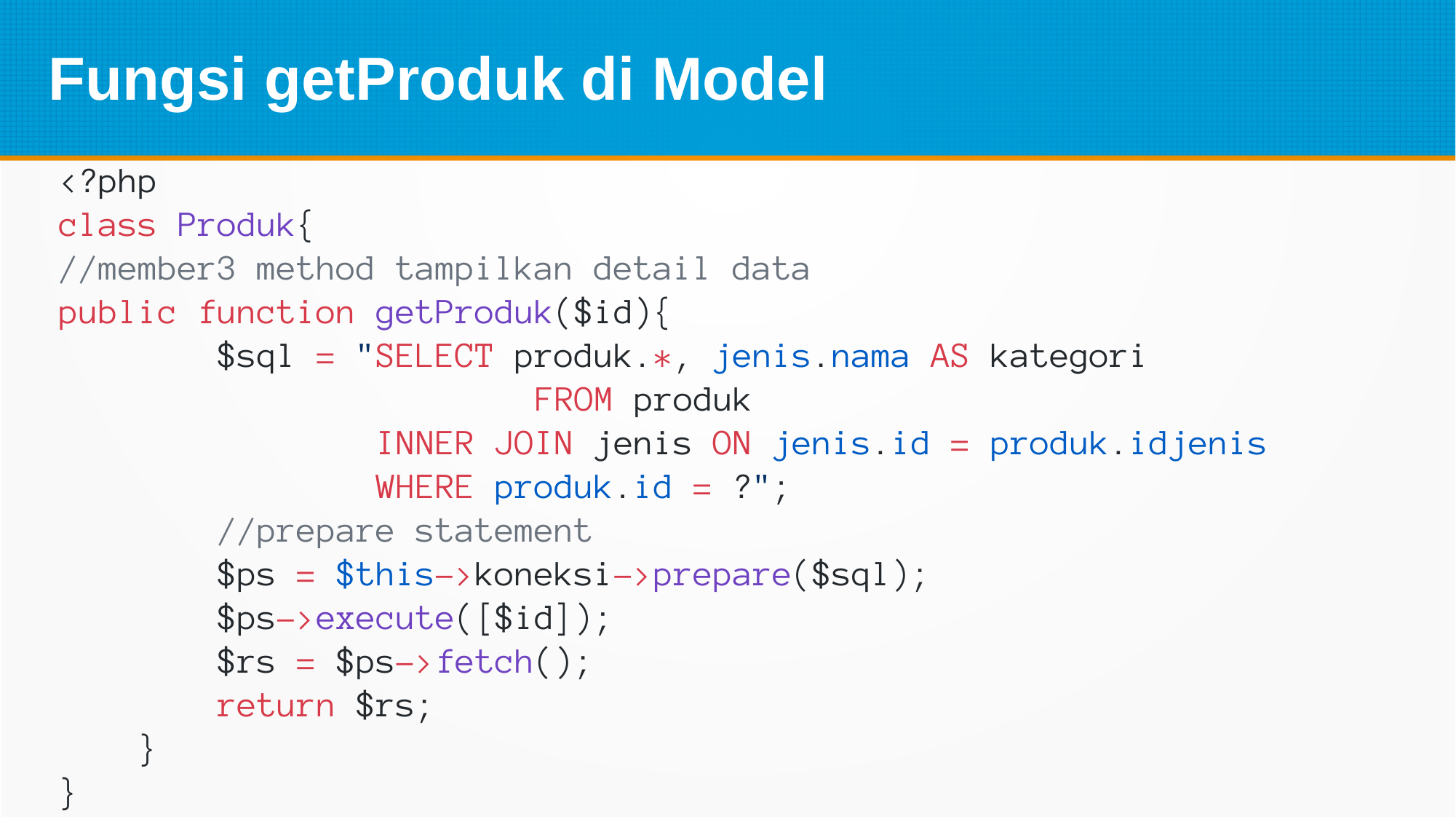

Fungsi getProduk di Model
<?php
class Produk{
//member3 method tampilkan detail data
public function getProduk($id){
        $sql = "SELECT produk.*, jenis.nama AS kategori
				  FROM produk
                INNER JOIN jenis ON jenis.id = produk.idjenis
                WHERE produk.id = ?";
        //prepare statement
        $ps = $this->koneksi->prepare($sql);
        $ps->execute([$id]);
        $rs = $ps->fetch();
        return $rs;
    }
}